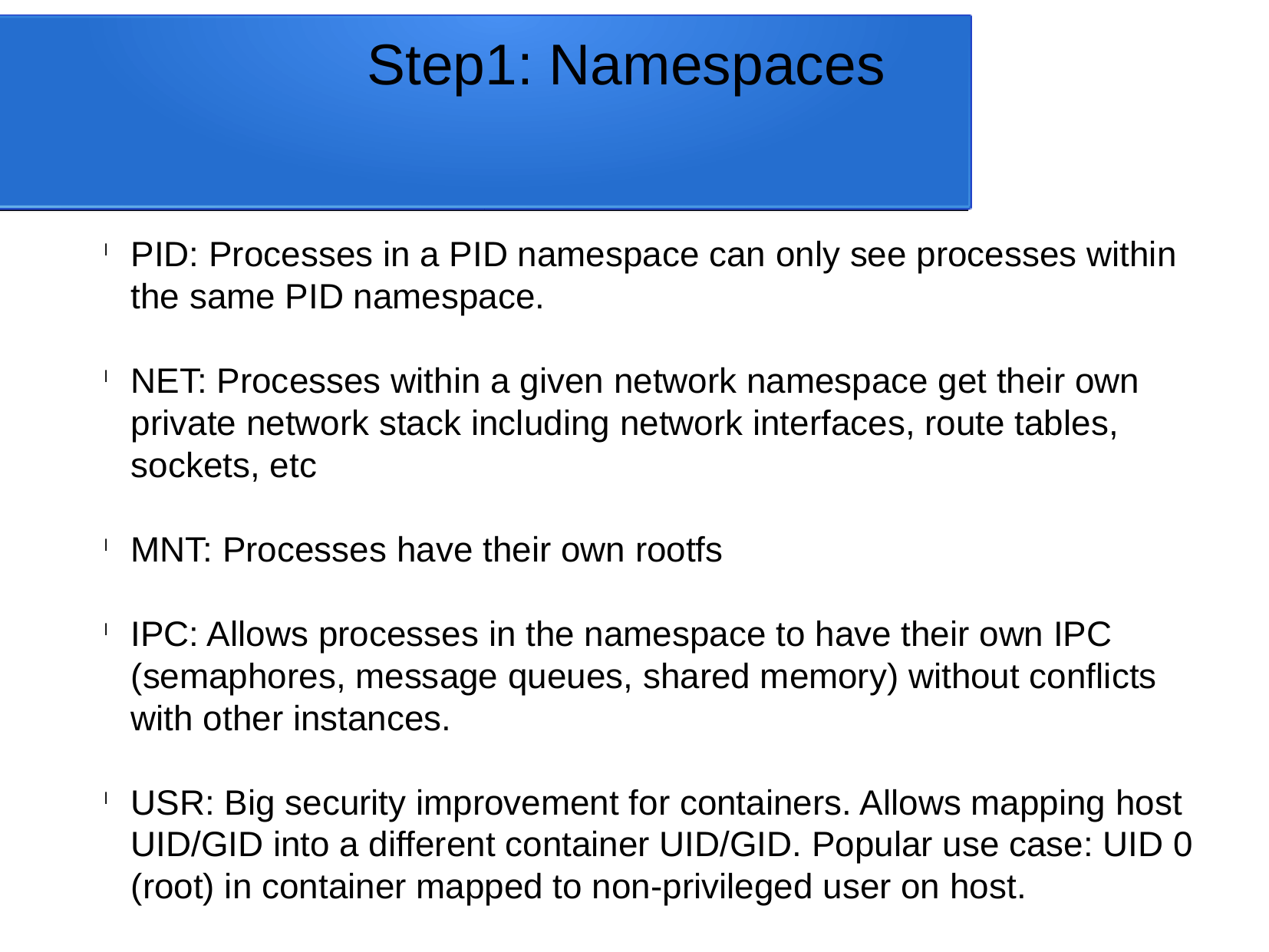

Step1: Namespaces

PID: Processes in a PID namespace can only see processes within the same PID namespace.

NET: Processes within a given network namespace get their own private network stack including network interfaces, route tables, sockets, etc

MNT: Processes have their own rootfs

IPC: Allows processes in the namespace to have their own IPC (semaphores, message queues, shared memory) without conflicts with other instances.

USR: Big security improvement for containers. Allows mapping host UID/GID into a different container UID/GID. Popular use case: UID 0 (root) in container mapped to non-privileged user on host.